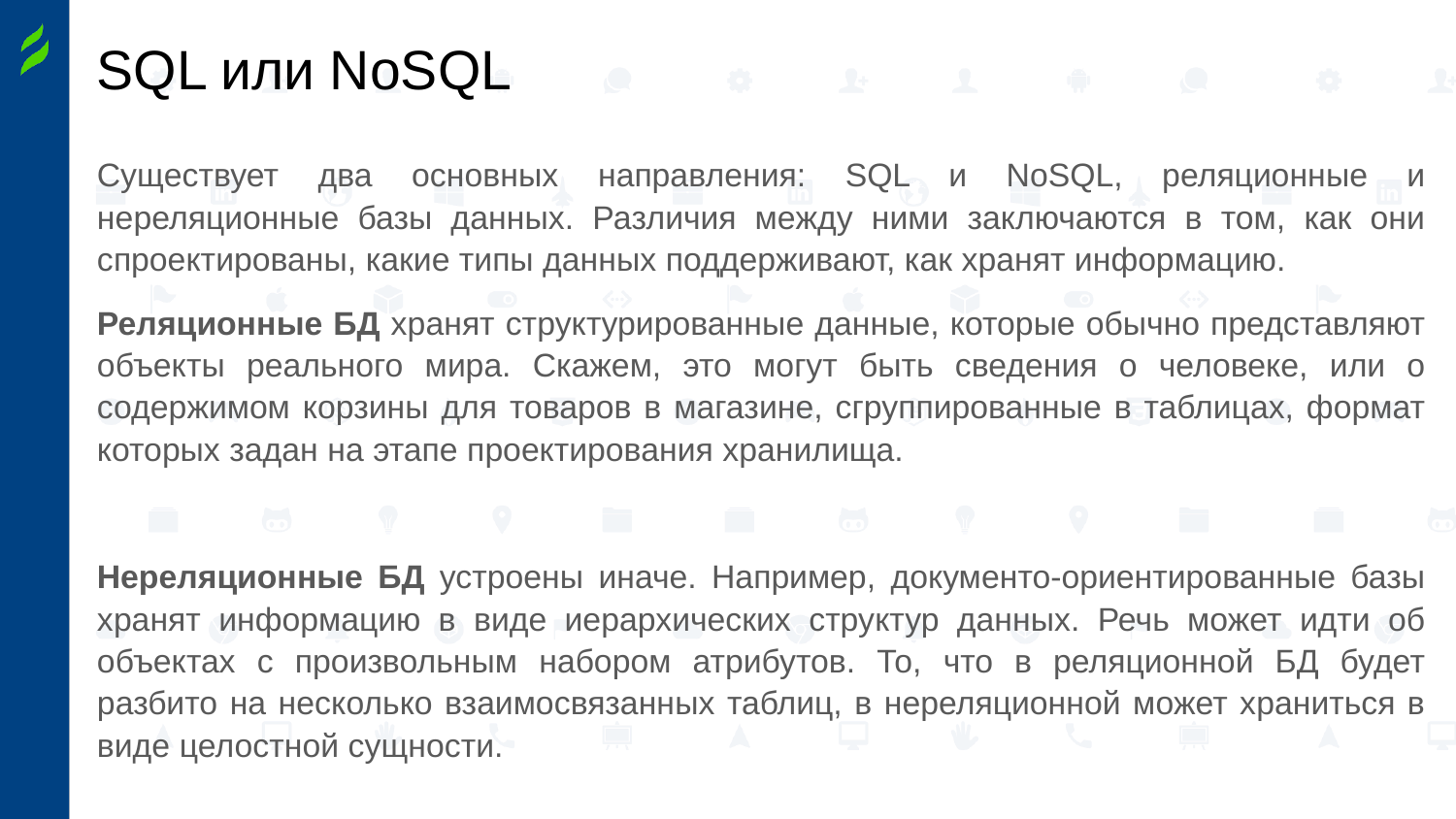

# SQL или NoSQL
Существует два основных направления: SQL и NoSQL, реляционные и нереляционные базы данных. Различия между ними заключаются в том, как они спроектированы, какие типы данных поддерживают, как хранят информацию.
Реляционные БД хранят структурированные данные, которые обычно представляют объекты реального мира. Скажем, это могут быть сведения о человеке, или о содержимом корзины для товаров в магазине, сгруппированные в таблицах, формат которых задан на этапе проектирования хранилища.

Нереляционные БД устроены иначе. Например, документо-ориентированные базы хранят информацию в виде иерархических структур данных. Речь может идти об объектах с произвольным набором атрибутов. То, что в реляционной БД будет разбито на несколько взаимосвязанных таблиц, в нереляционной может храниться в виде целостной сущности.